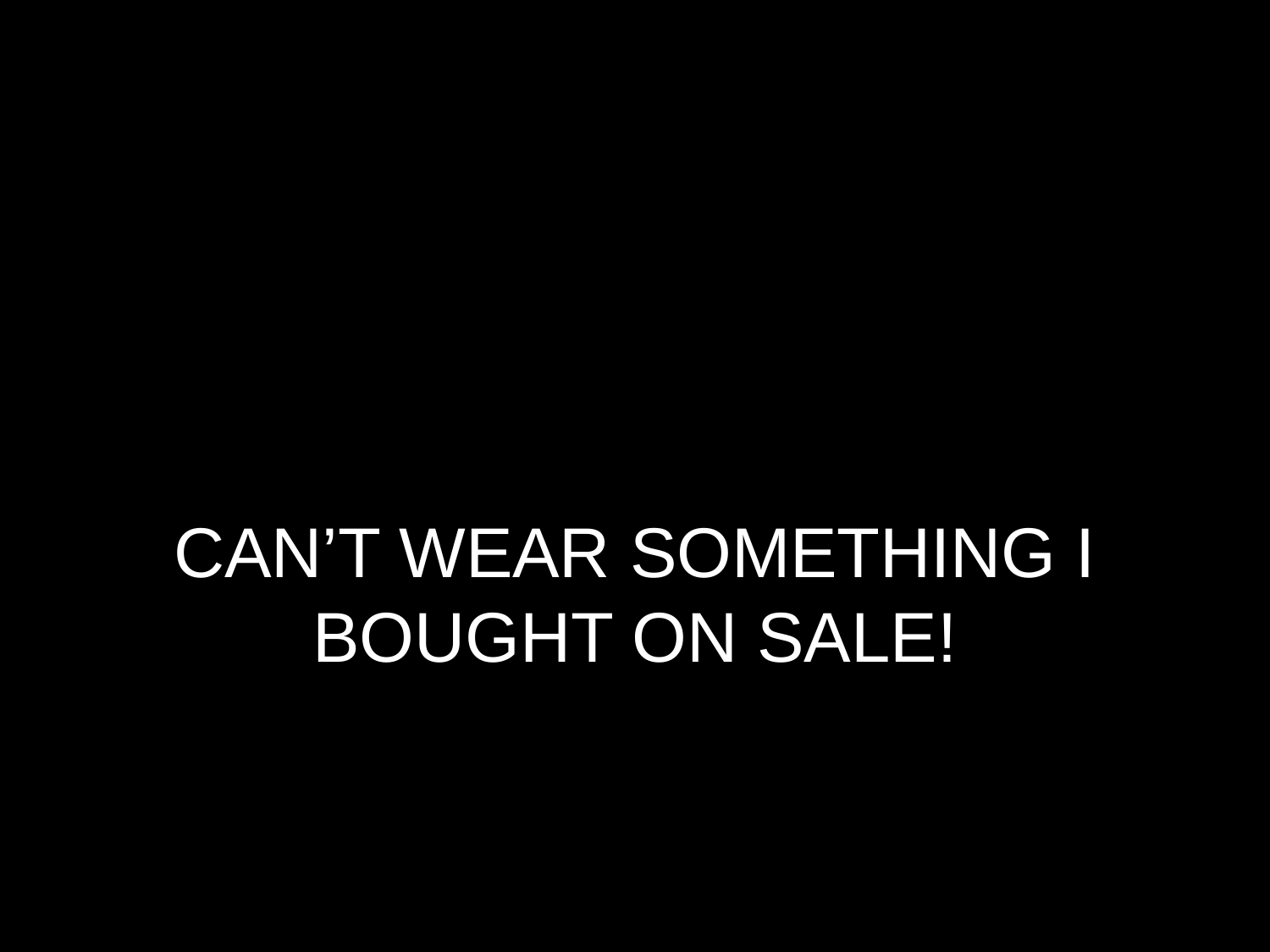

# CAN’T WEAR SOMETHING I BOUGHT ON SALE!